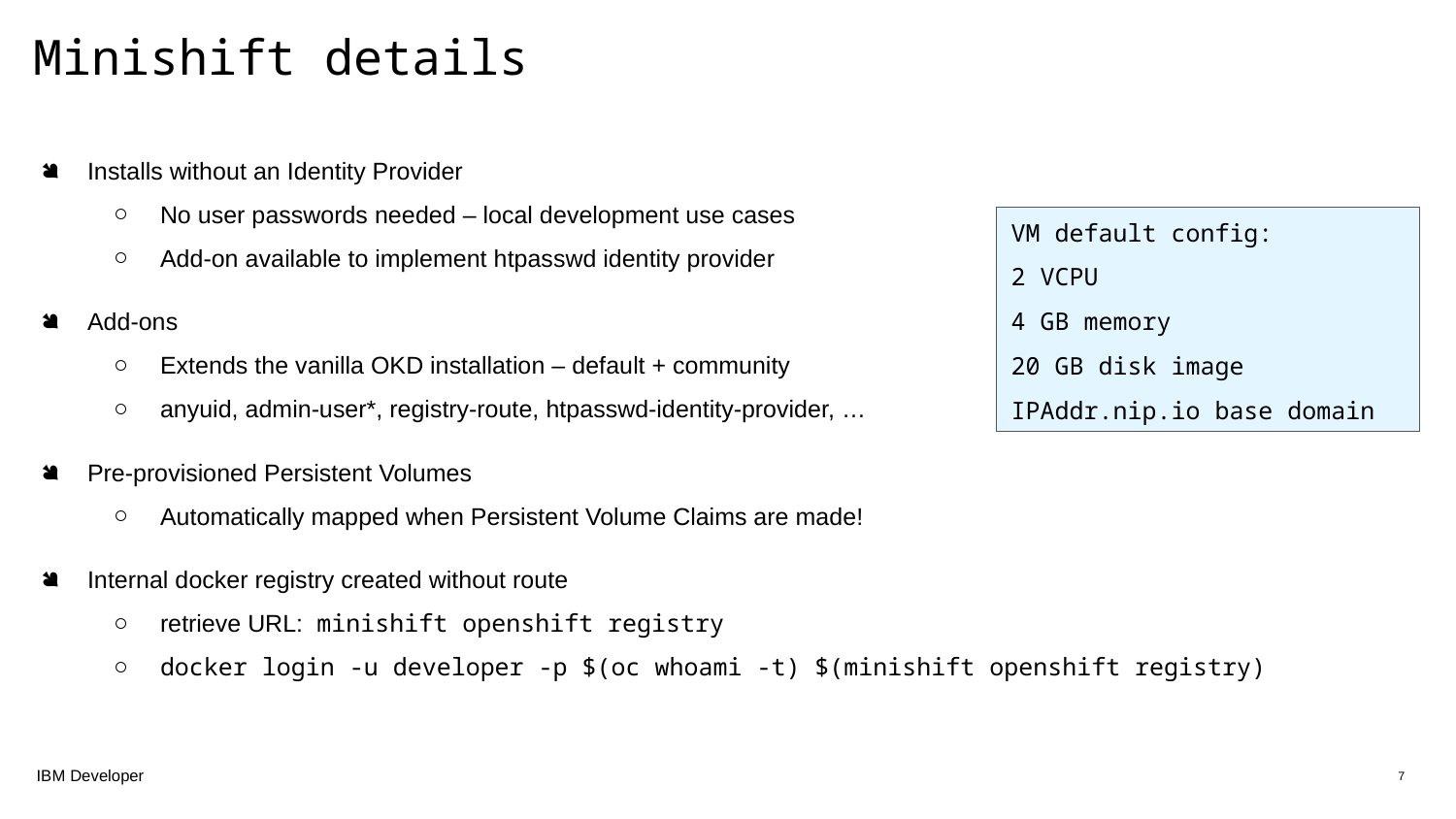

# Minishift details
Installs without an Identity Provider
No user passwords needed – local development use cases
Add-on available to implement htpasswd identity provider
Add-ons
Extends the vanilla OKD installation – default + community
anyuid, admin-user*, registry-route, htpasswd-identity-provider, …
Pre-provisioned Persistent Volumes
Automatically mapped when Persistent Volume Claims are made!
Internal docker registry created without route
retrieve URL:  minishift openshift registry
docker login -u developer -p $(oc whoami -t) $(minishift openshift registry)
VM default config:
2 VCPU
4 GB memory
20 GB disk image
IPAddr.nip.io base domain
IBM Developer
7